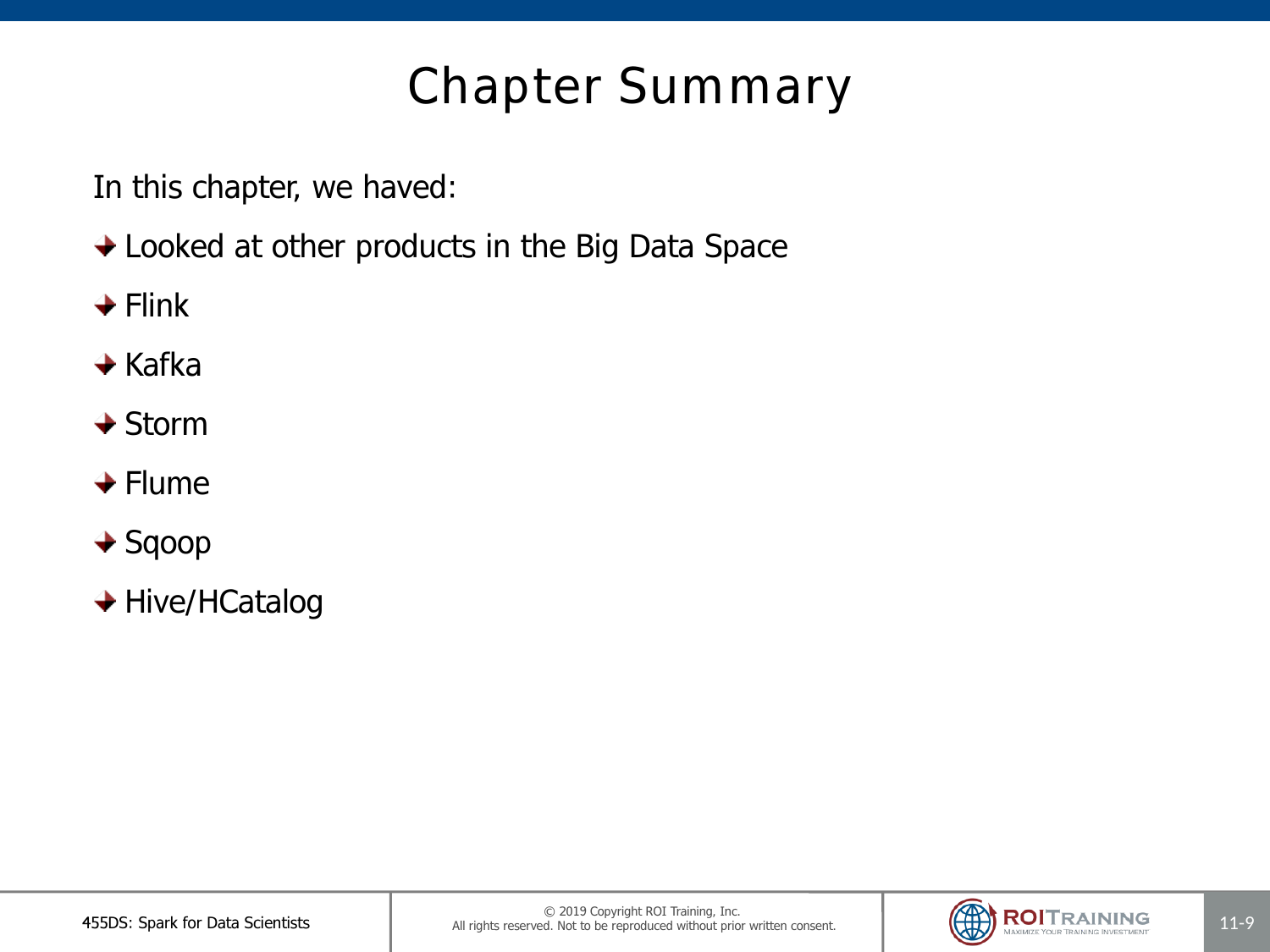

# Chapter Summary
In this chapter, we haved:
Looked at other products in the Big Data Space
Flink
Kafka
Storm
Flume
Sqoop
Hive/HCatalog